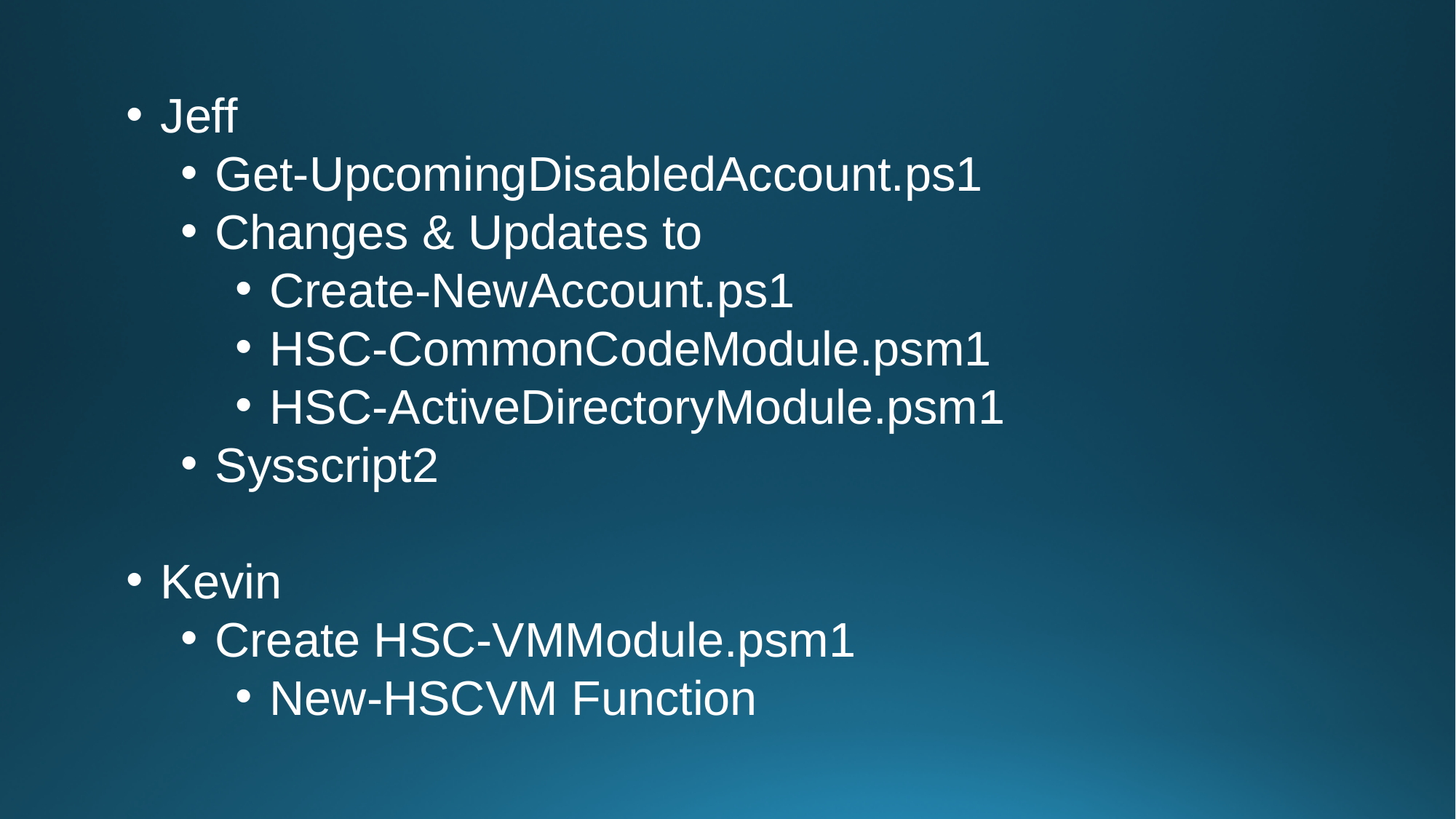

Jeff
Get-UpcomingDisabledAccount.ps1
Changes & Updates to
Create-NewAccount.ps1
HSC-CommonCodeModule.psm1
HSC-ActiveDirectoryModule.psm1
Sysscript2

Kevin
Create HSC-VMModule.psm1
New-HSCVM Function